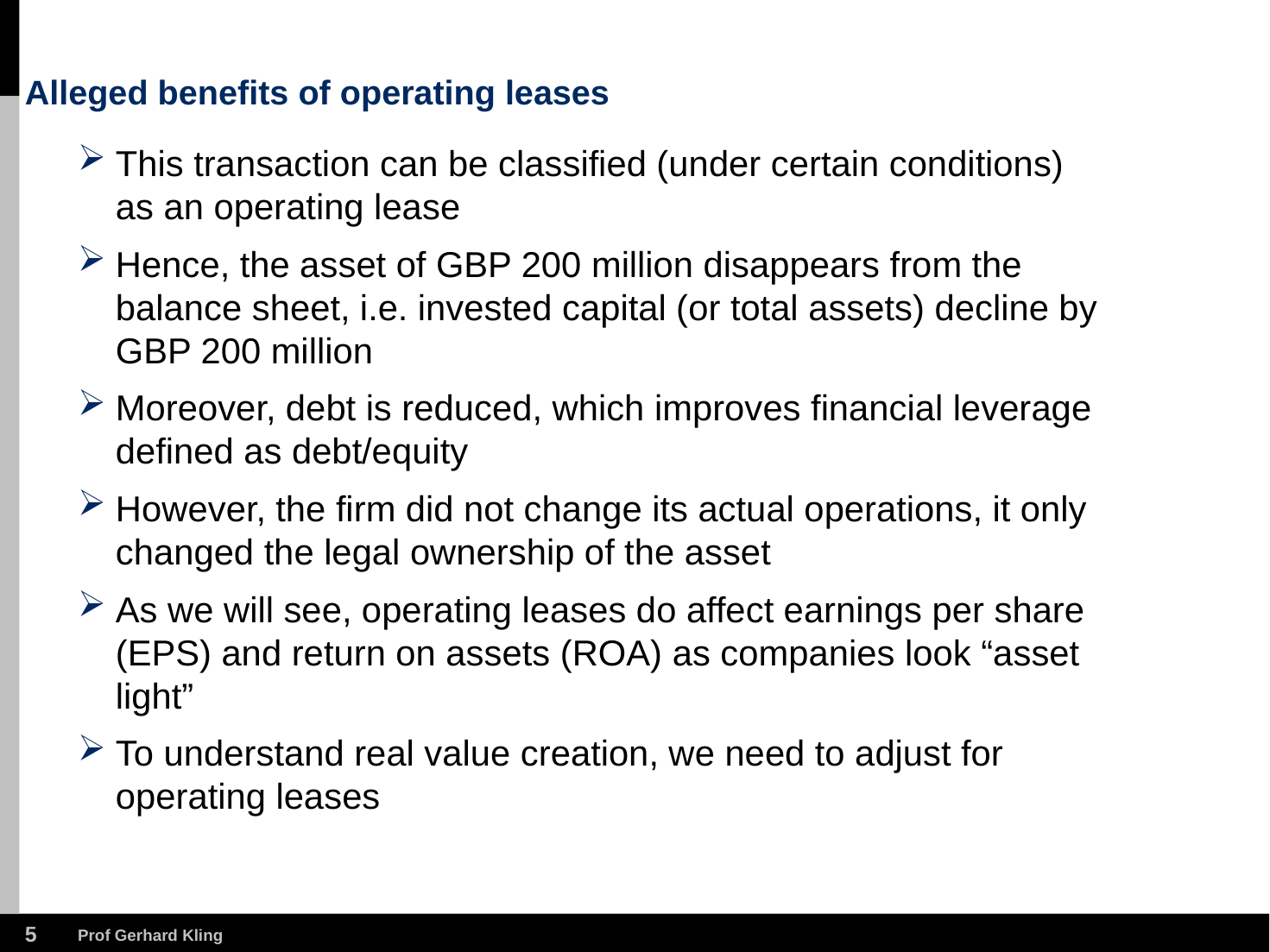

# Alleged benefits of operating leases
This transaction can be classified (under certain conditions) as an operating lease
Hence, the asset of GBP 200 million disappears from the balance sheet, i.e. invested capital (or total assets) decline by GBP 200 million
Moreover, debt is reduced, which improves financial leverage defined as debt/equity
However, the firm did not change its actual operations, it only changed the legal ownership of the asset
As we will see, operating leases do affect earnings per share (EPS) and return on assets (ROA) as companies look “asset light”
To understand real value creation, we need to adjust for operating leases
5
Prof Gerhard Kling